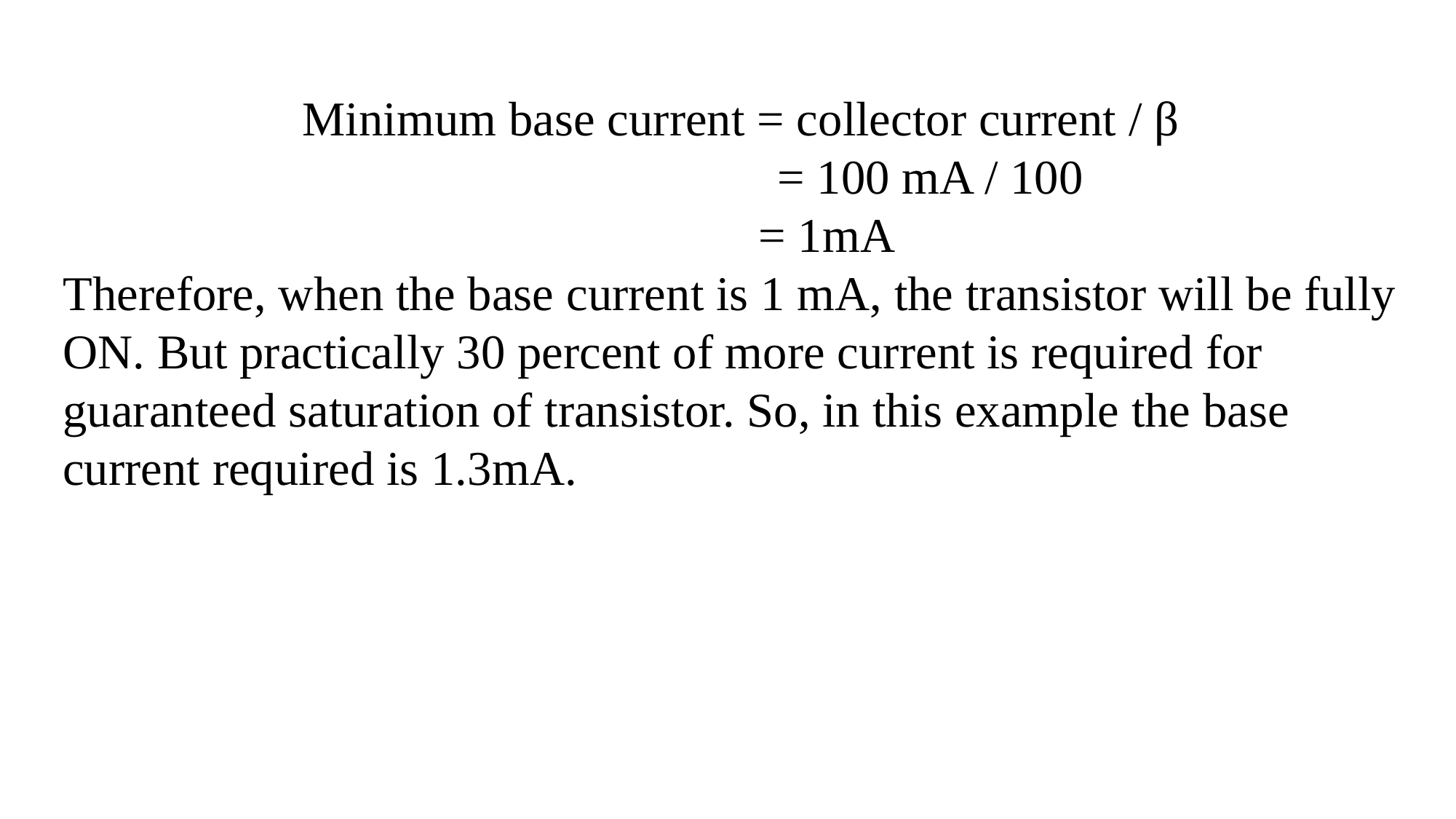

Minimum base current = collector current / β
                               = 100 mA / 100
              = 1mA
Therefore, when the base current is 1 mA, the transistor will be fully ON. But practically 30 percent of more current is required for guaranteed saturation of transistor. So, in this example the base current required is 1.3mA.